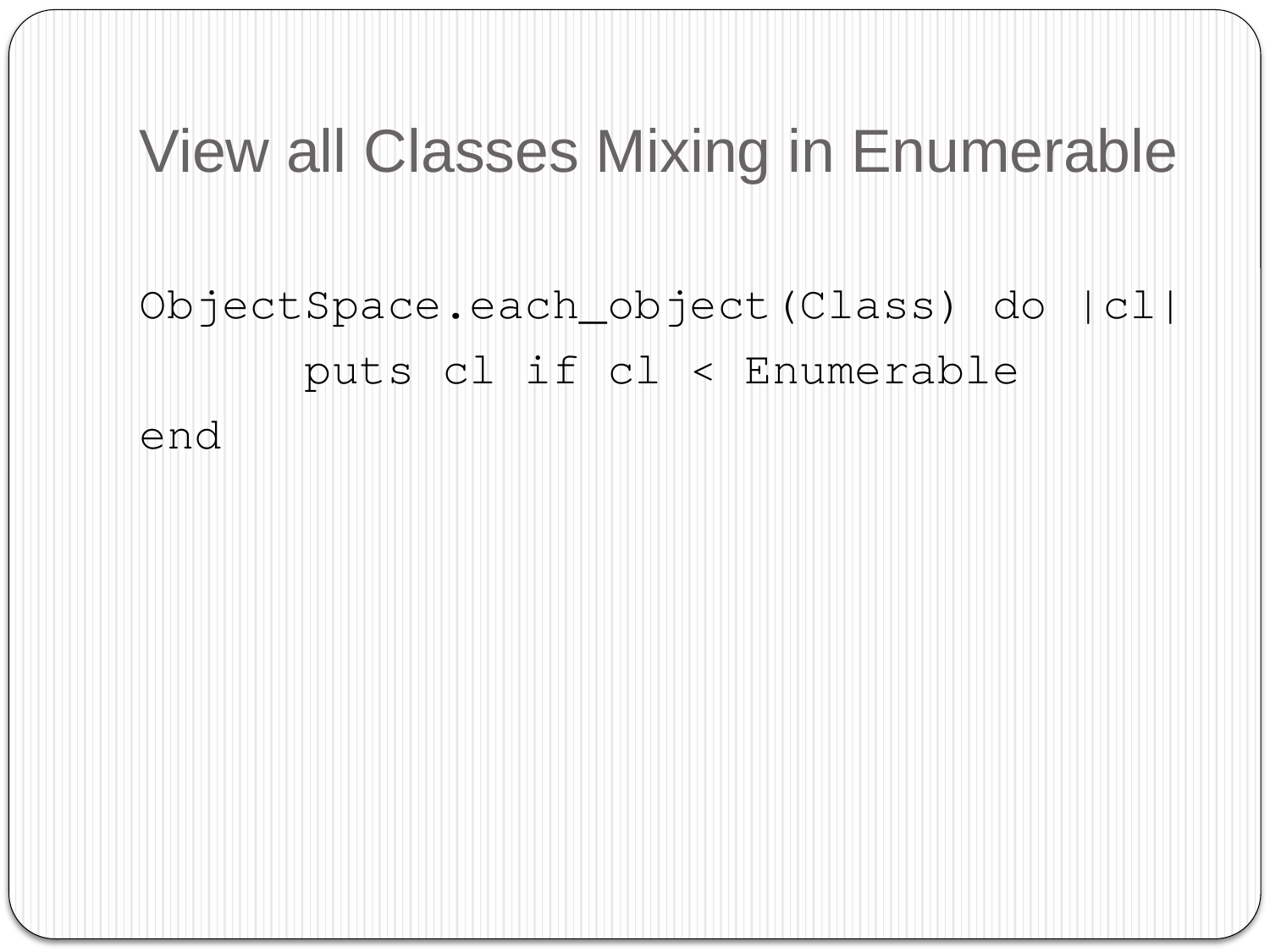

# View all Classes Mixing in Enumerable

ObjectSpace.each_object(Class) do |cl|
		puts cl if cl < Enumerable
end